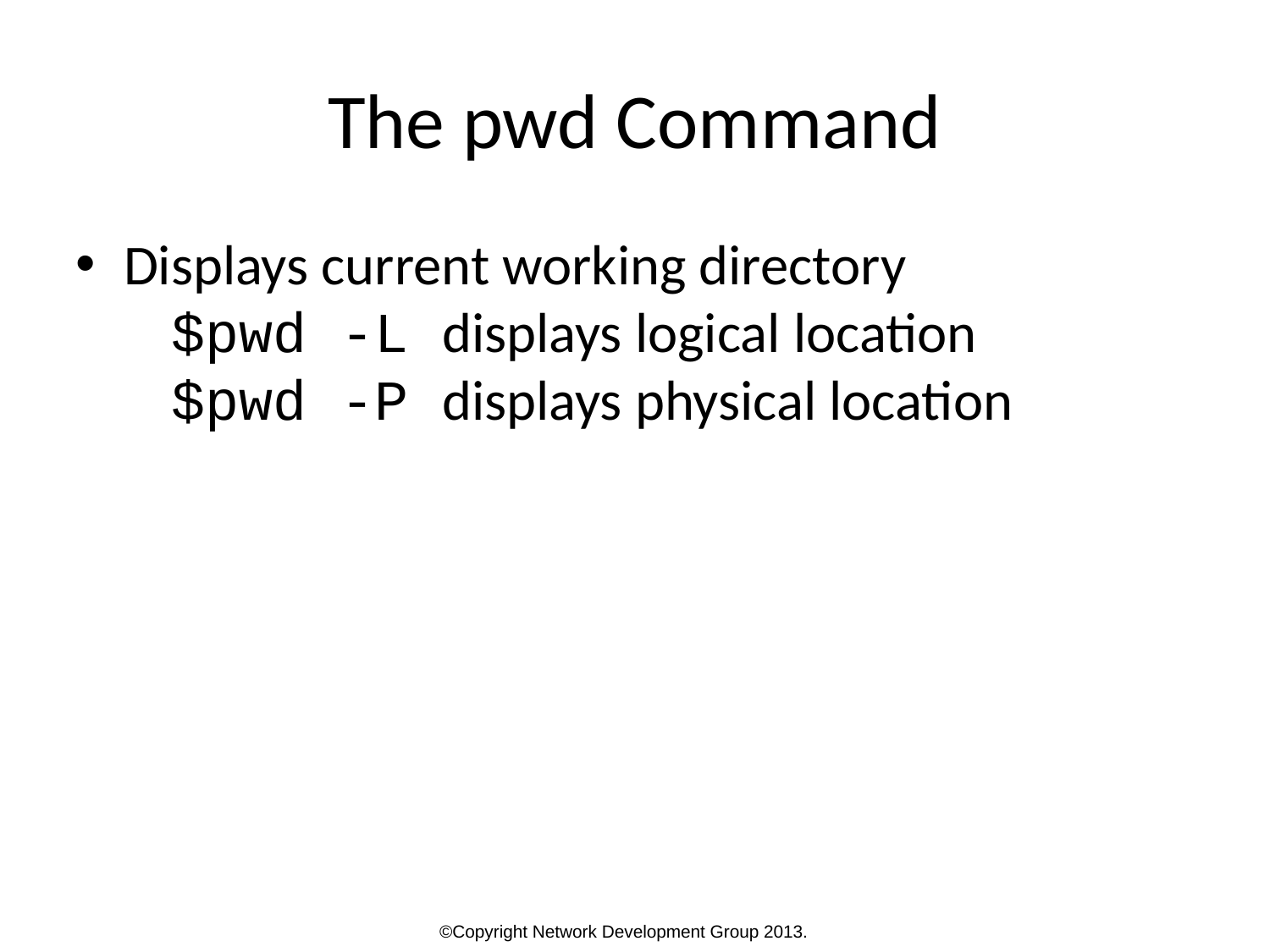

The pwd Command
Displays current working directory
$pwd -L displays logical location
$pwd -P displays physical location